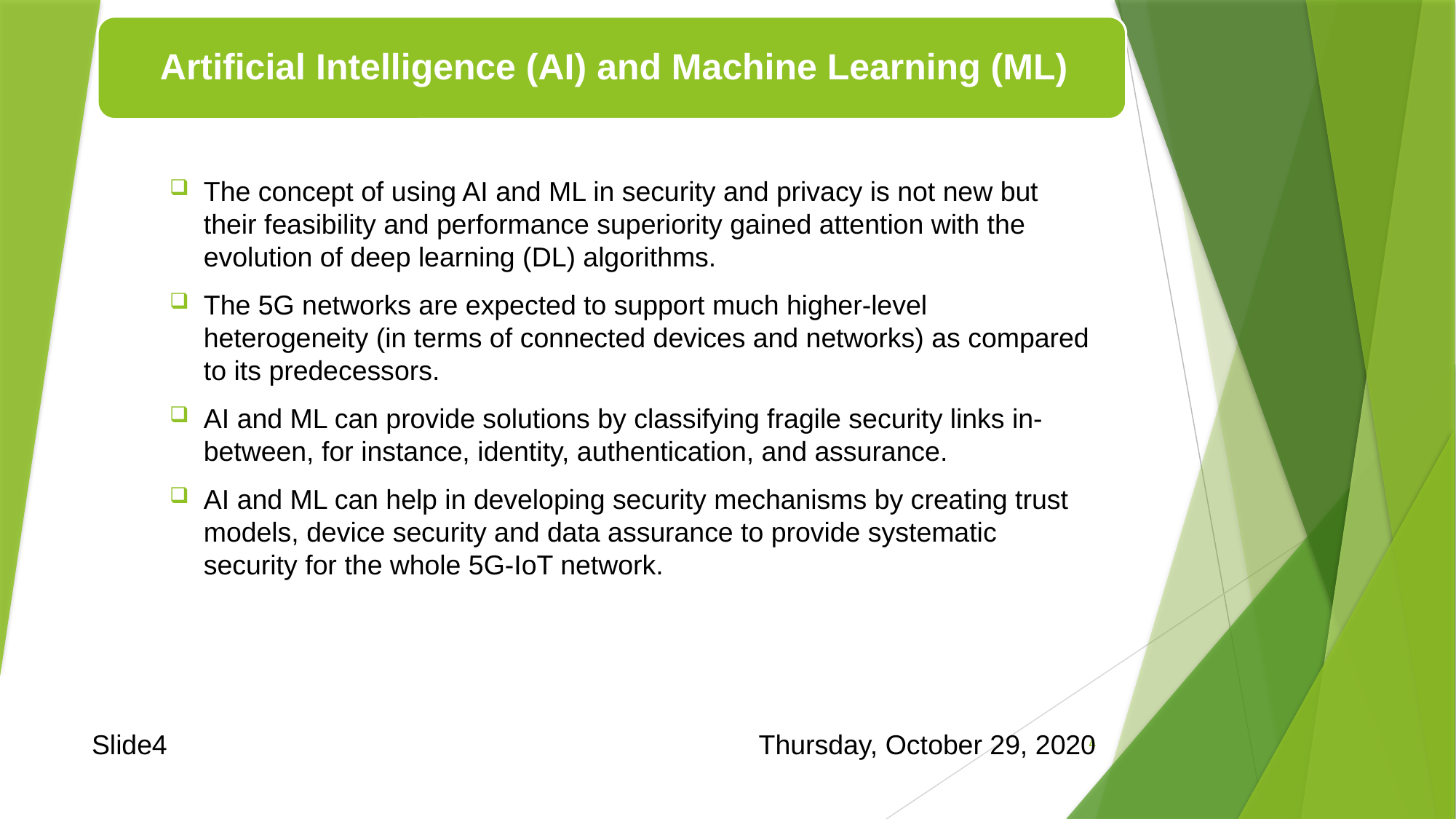

Artificial Intelligence (AI) and Machine Learning (ML)
The concept of using AI and ML in security and privacy is not new but their feasibility and performance superiority gained attention with the evolution of deep learning (DL) algorithms.
The 5G networks are expected to support much higher-level heterogeneity (in terms of connected devices and networks) as compared to its predecessors.
AI and ML can provide solutions by classifying fragile security links in-between, for instance, identity, authentication, and assurance.
AI and ML can help in developing security mechanisms by creating trust models, device security and data assurance to provide systematic security for the whole 5G-IoT network.
Slide4
Thursday, October 29, 2020
4